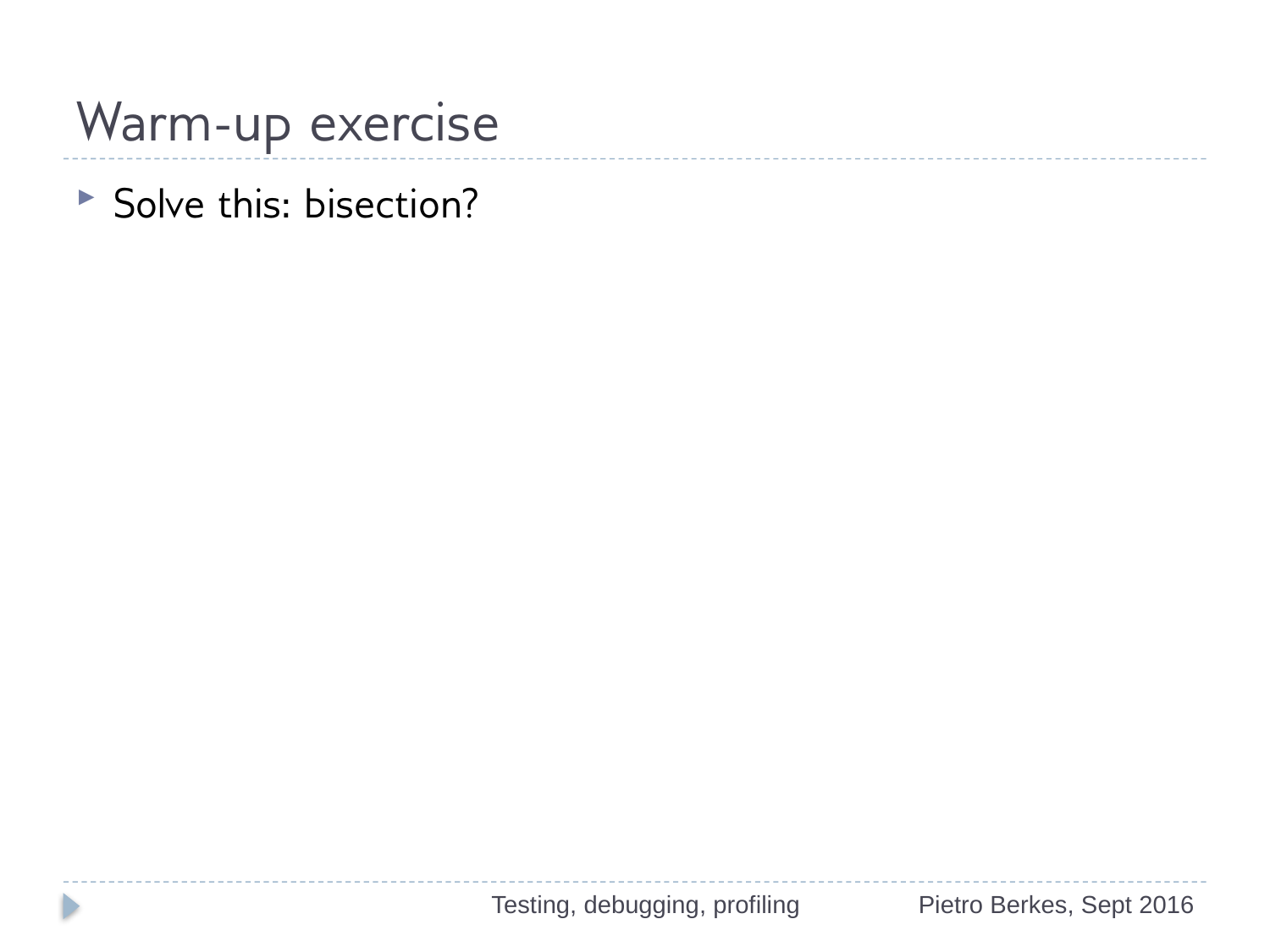

# Warm-up exercise
Solve this: bisection?
Testing, debugging, profiling
Pietro Berkes, Sept 2016